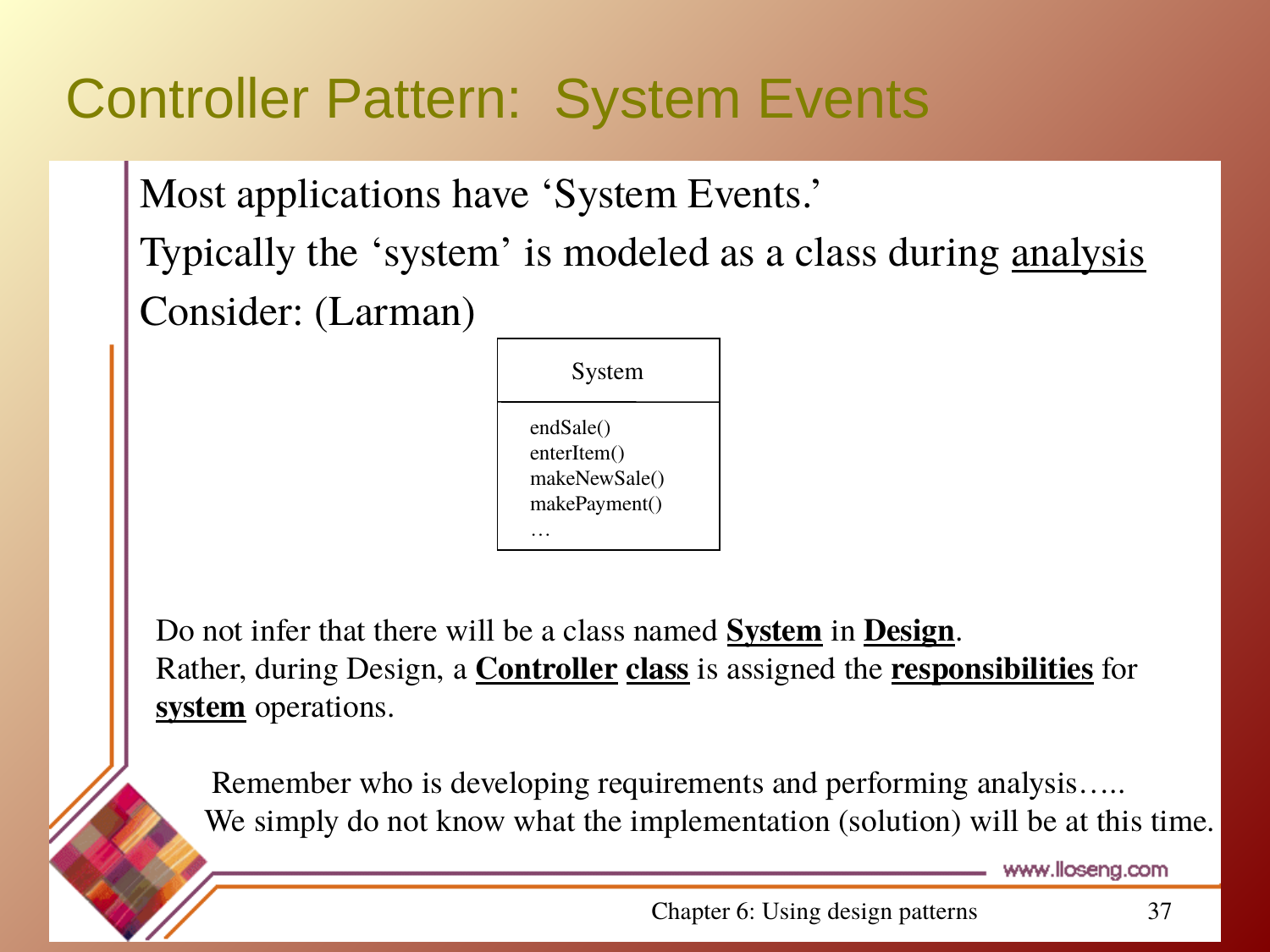

# Controller Pattern:  System Events
Most applications have ‘System Events.’
Typically the ‘system’ is modeled as a class during analysis
Consider: (Larman)

System

endSale()
enterItem()
makeNewSale()
makePayment()
…
Do not infer that there will be a class named System in Design.
Rather, during Design, a Controller class is assigned the responsibilities for
system operations.

       Remember who is developing requirements and performing analysis…..
      We simply do not know what the implementation (solution) will be at this time.
Chapter 6: Using design patterns
37